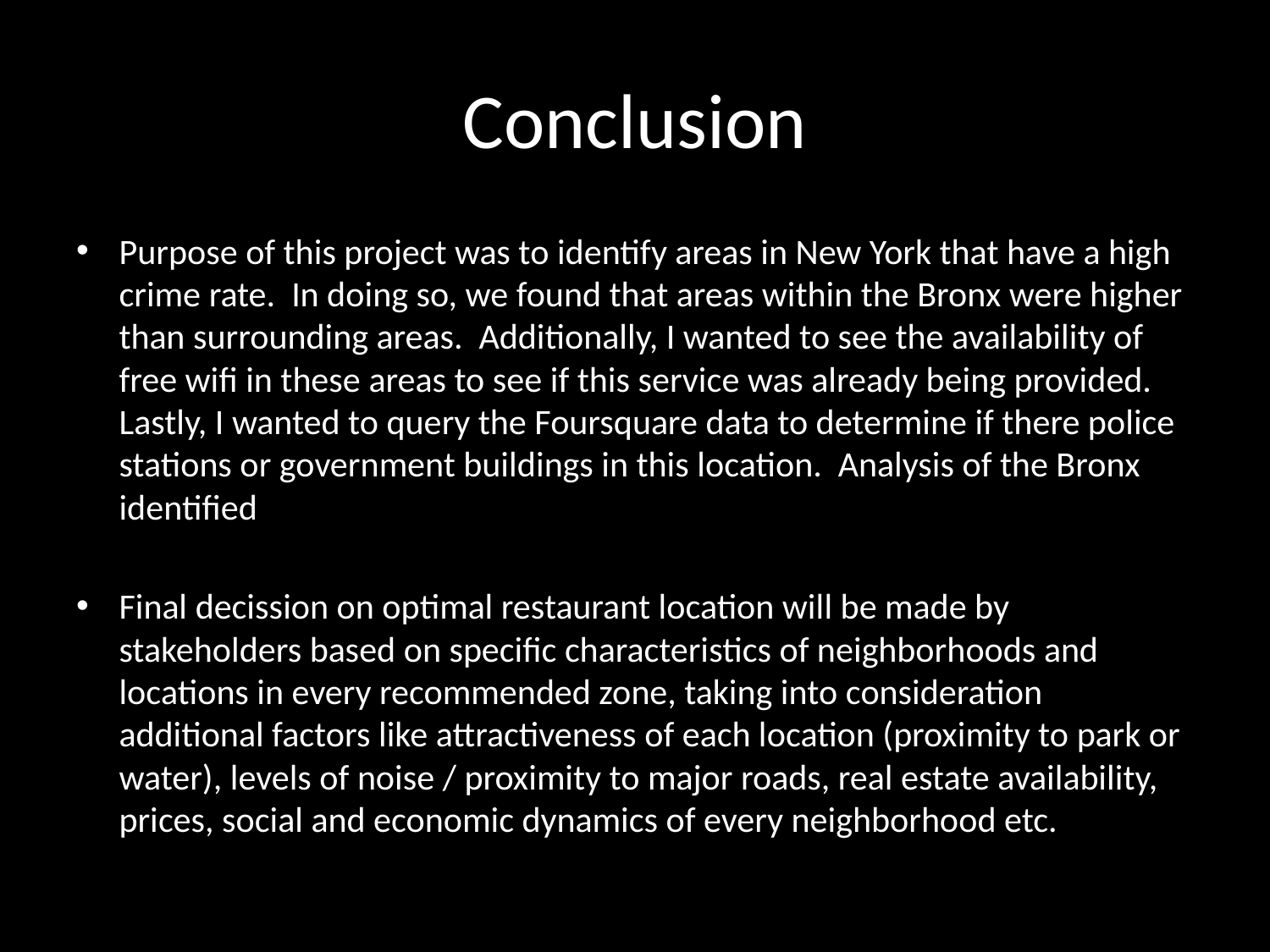

# Conclusion
Purpose of this project was to identify areas in New York that have a high crime rate.  In doing so, we found that areas within the Bronx were higher than surrounding areas.  Additionally, I wanted to see the availability of free wifi in these areas to see if this service was already being provided.  Lastly, I wanted to query the Foursquare data to determine if there police stations or government buildings in this location.  Analysis of the Bronx identified

Final decission on optimal restaurant location will be made by stakeholders based on specific characteristics of neighborhoods and locations in every recommended zone, taking into consideration additional factors like attractiveness of each location (proximity to park or water), levels of noise / proximity to major roads, real estate availability, prices, social and economic dynamics of every neighborhood etc.